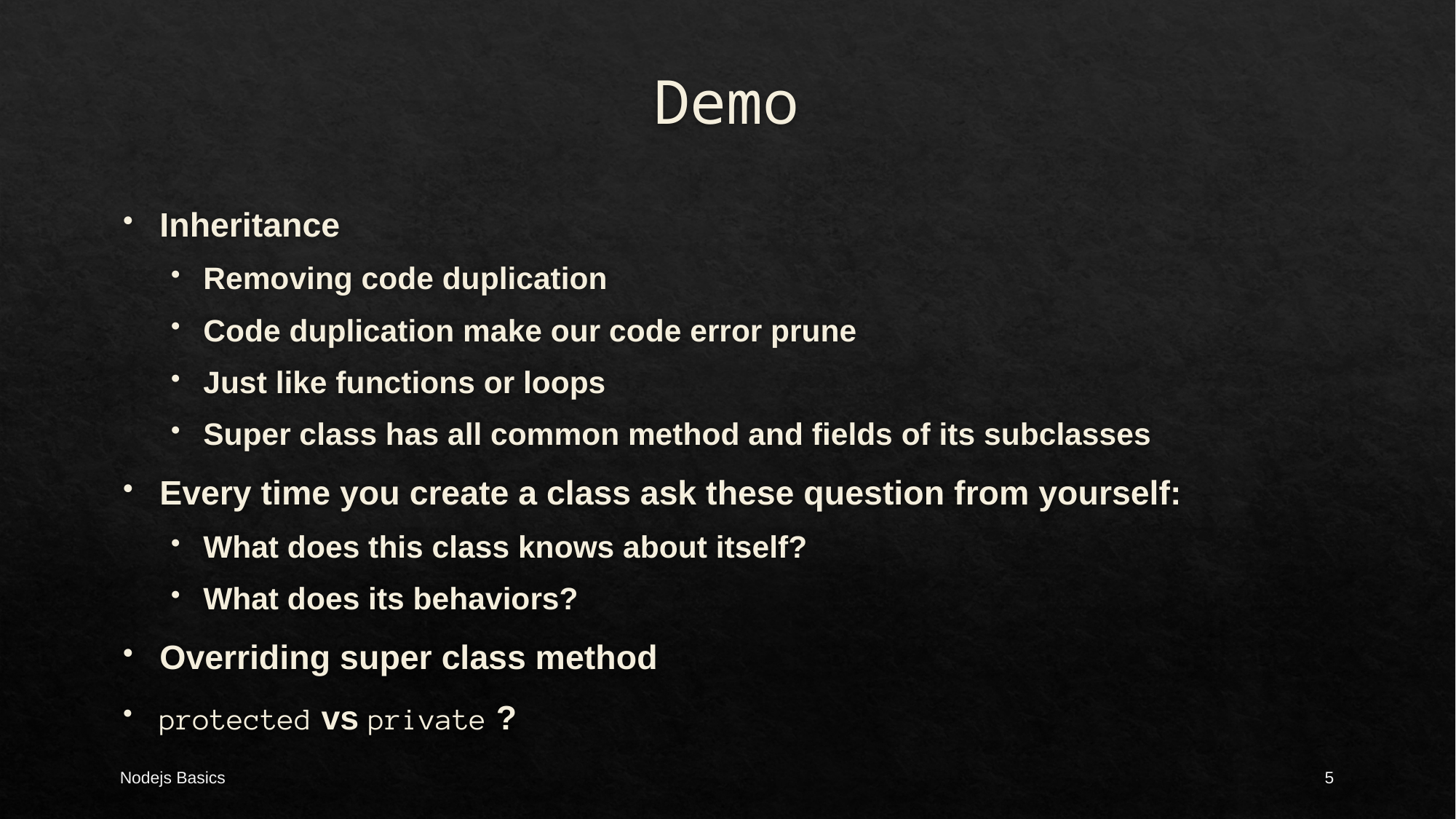

# Demo
Inheritance
Removing code duplication
Code duplication make our code error prune
Just like functions or loops
Super class has all common method and fields of its subclasses
Every time you create a class ask these question from yourself:
What does this class knows about itself?
What does its behaviors?
Overriding super class method
protected vs private ?
Nodejs Basics
5